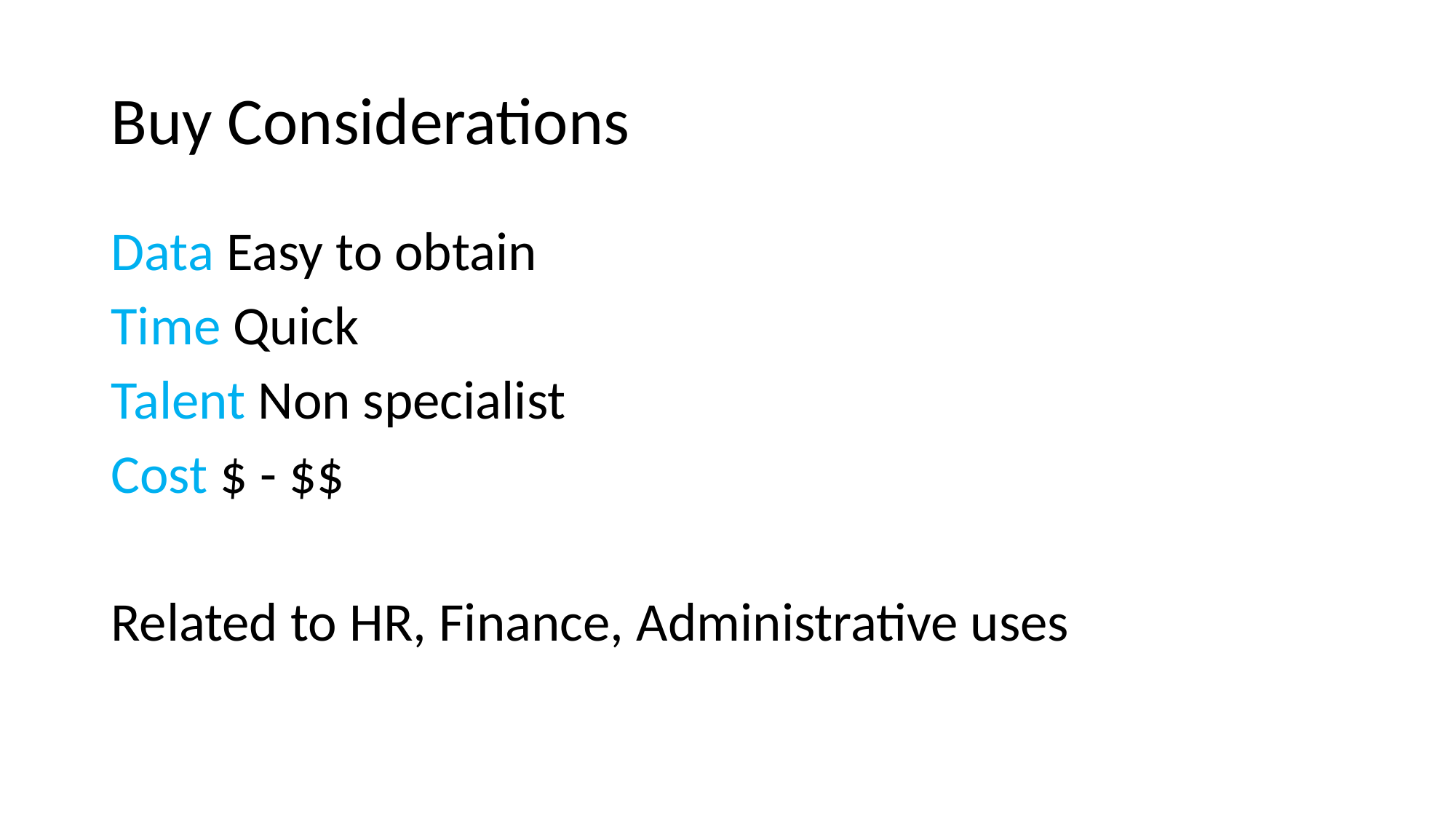

# Buy Considerations
Data Easy to obtain
Time Quick
Talent Non specialist
Cost $ - $$

Related to HR, Finance, Administrative uses